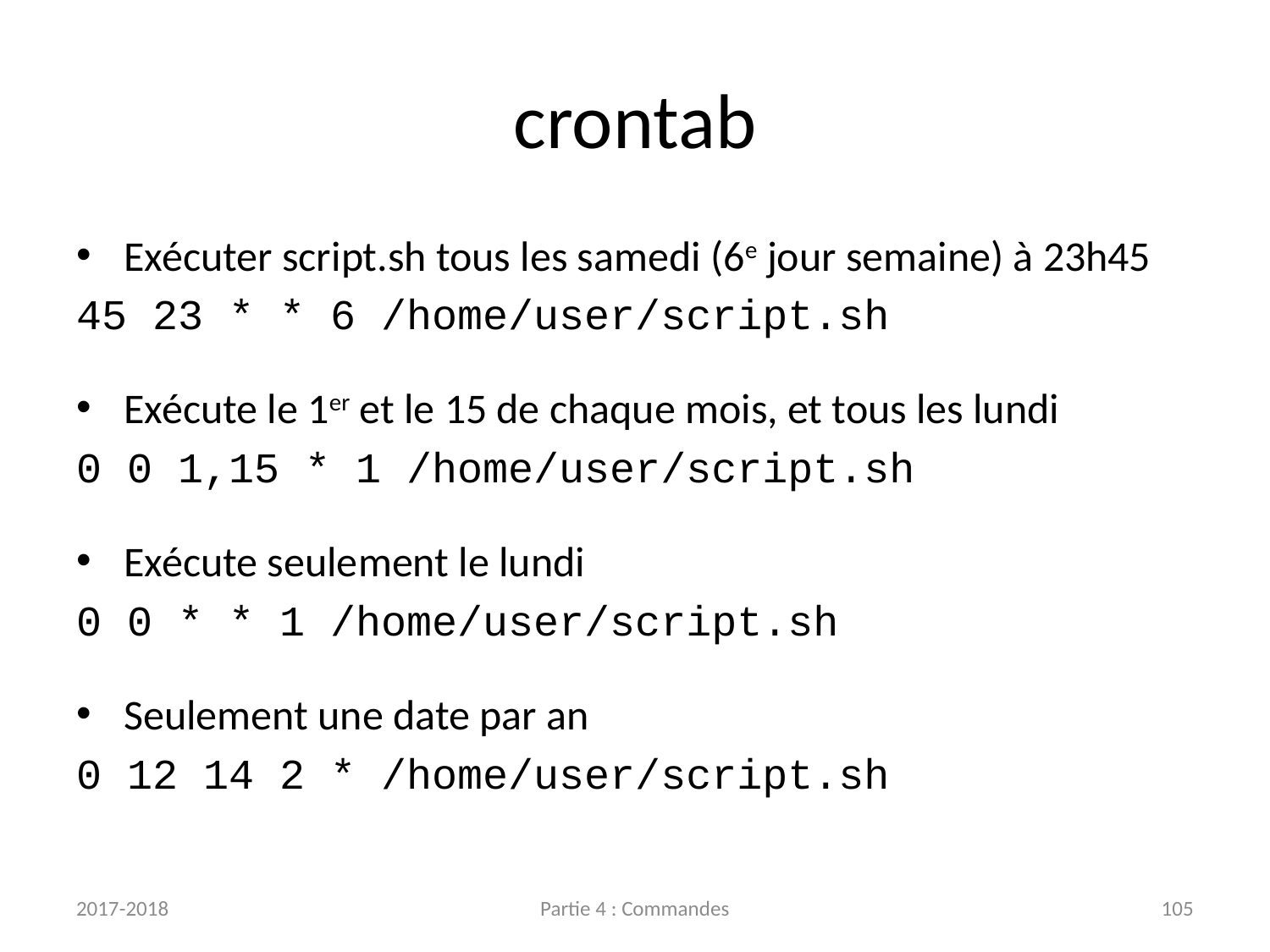

# crontab
Exécuter script.sh tous les samedi (6e jour semaine) à 23h45
45 23 * * 6 /home/user/script.sh

Exécute le 1er et le 15 de chaque mois, et tous les lundi
0 0 1,15 * 1 /home/user/script.sh

Exécute seulement le lundi
0 0 * * 1 /home/user/script.sh

Seulement une date par an
0 12 14 2 * /home/user/script.sh
2017-2018
Partie 4 : Commandes
105